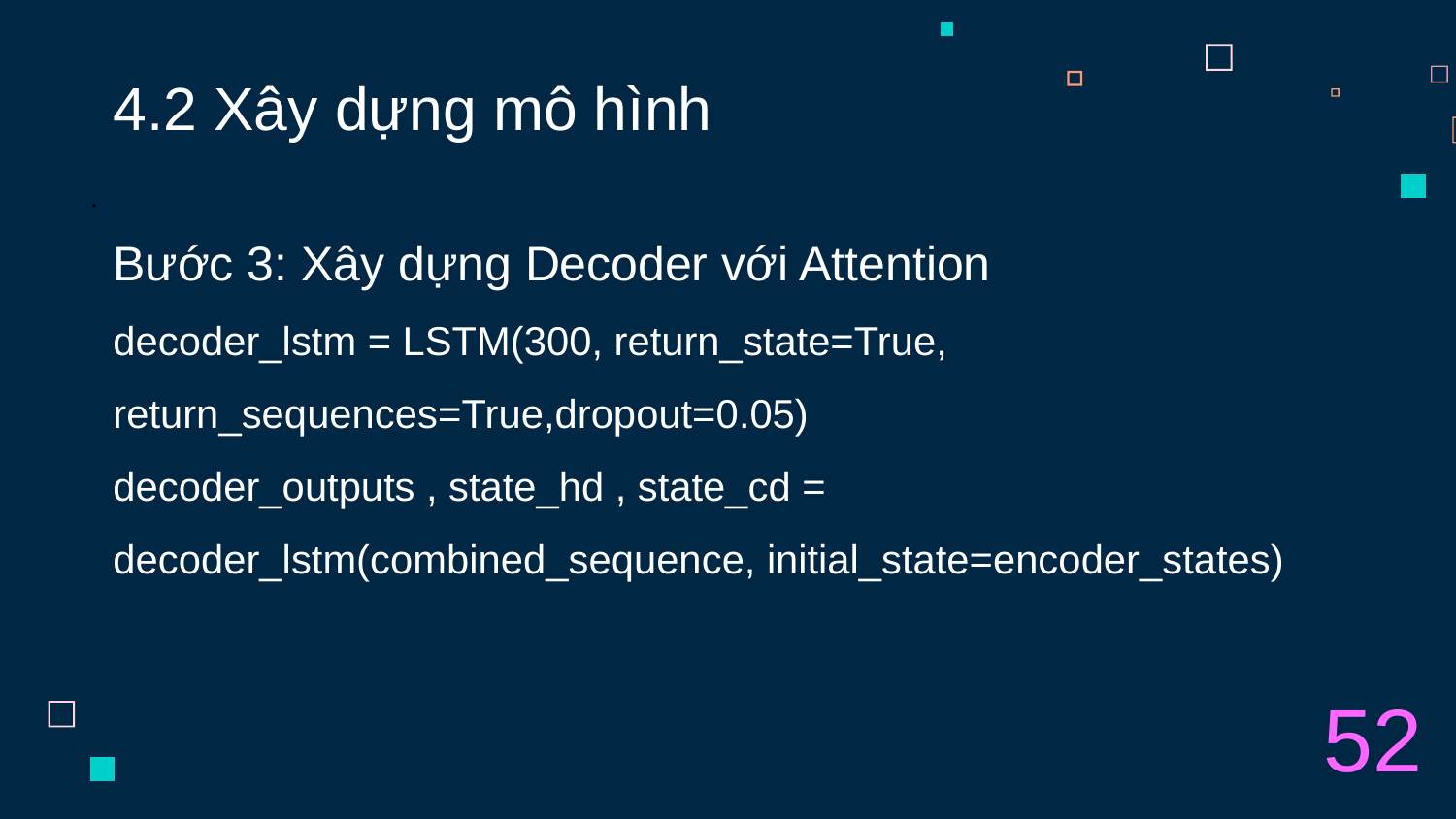

# 4.2 Xây dựng mô hình
.
Bước 3: Xây dựng Decoder với Attention
decoder_lstm = LSTM(300, return_state=True, return_sequences=True,dropout=0.05)
decoder_outputs , state_hd , state_cd = decoder_lstm(combined_sequence, initial_state=encoder_states)

52